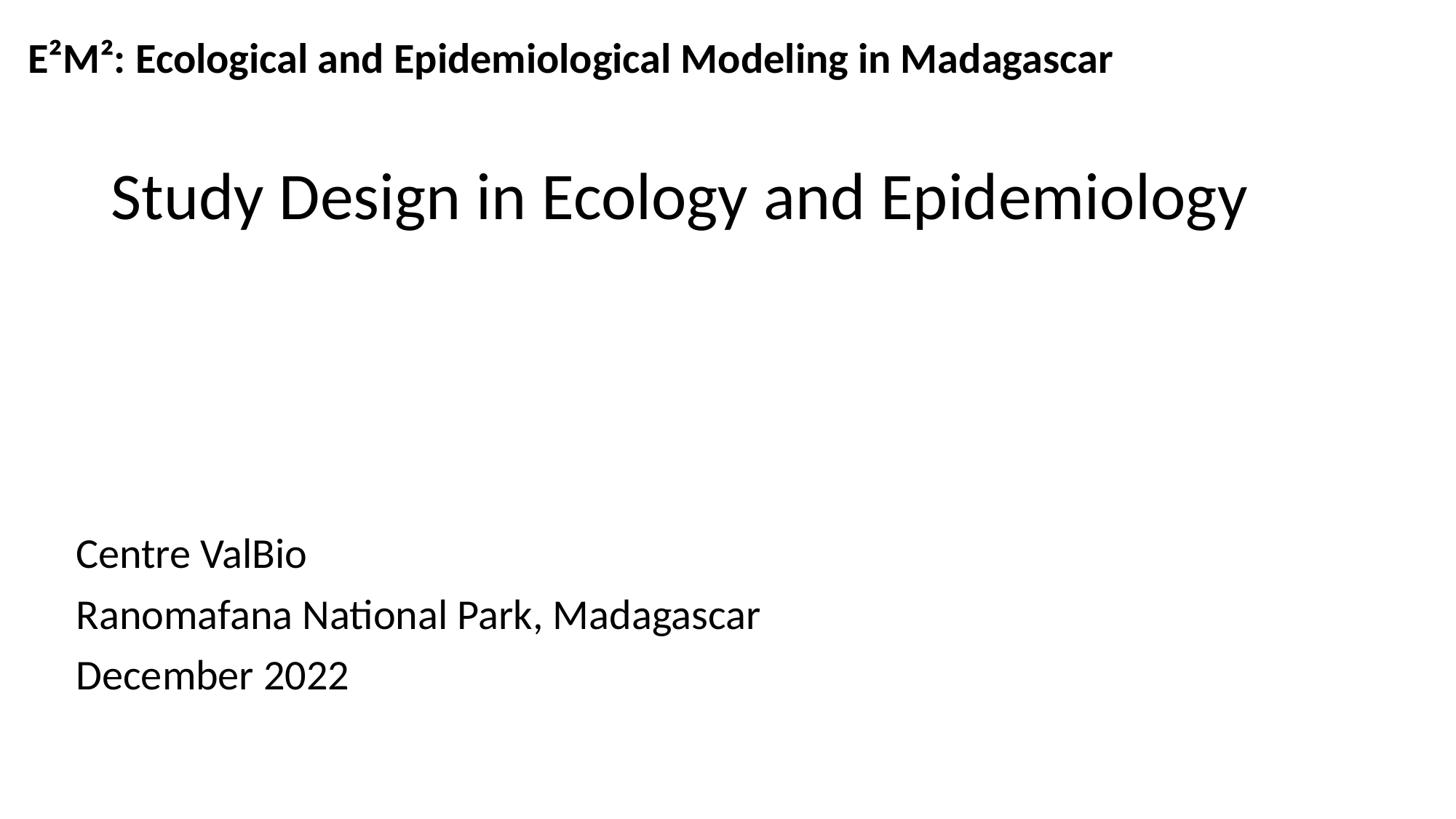

E²M²: Ecological and Epidemiological Modeling in Madagascar
# Study Design in Ecology and Epidemiology
Centre ValBio
Ranomafana National Park, Madagascar
December 2022